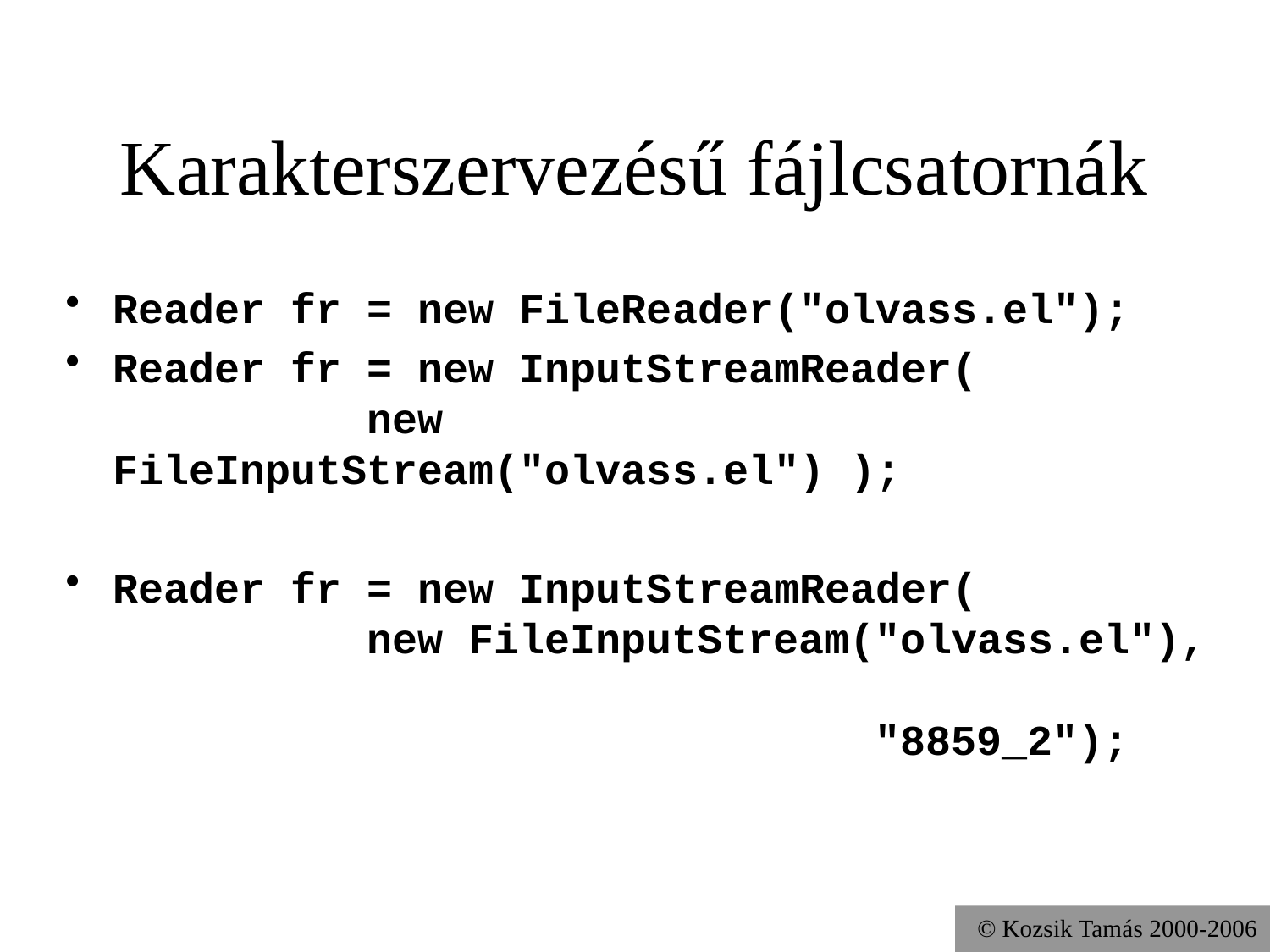

# Karakterszervezésű fájlcsatornák
Reader fr = new FileReader("olvass.el");
Reader fr = new InputStreamReader(
		new FileInputStream("olvass.el") );

Reader fr = new InputStreamReader(
		new FileInputStream("olvass.el"),
						"8859_2");

© Kozsik Tamás 2000-2006